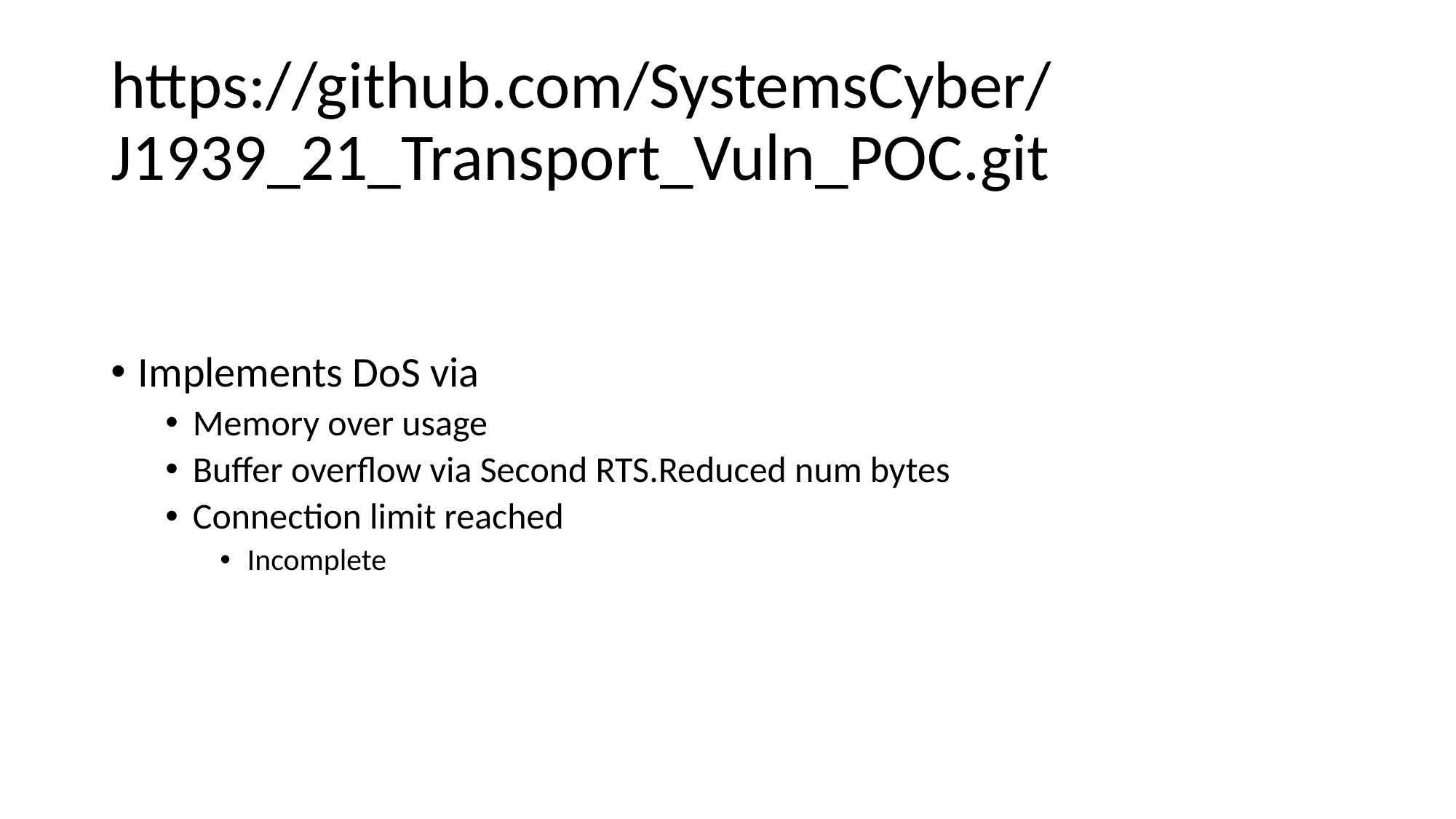

# https://github.com/SystemsCyber/J1939_21_Transport_Vuln_POC.git

Implements DoS via
Memory over usage
Buffer overflow via Second RTS.Reduced num bytes
Connection limit reached
Incomplete